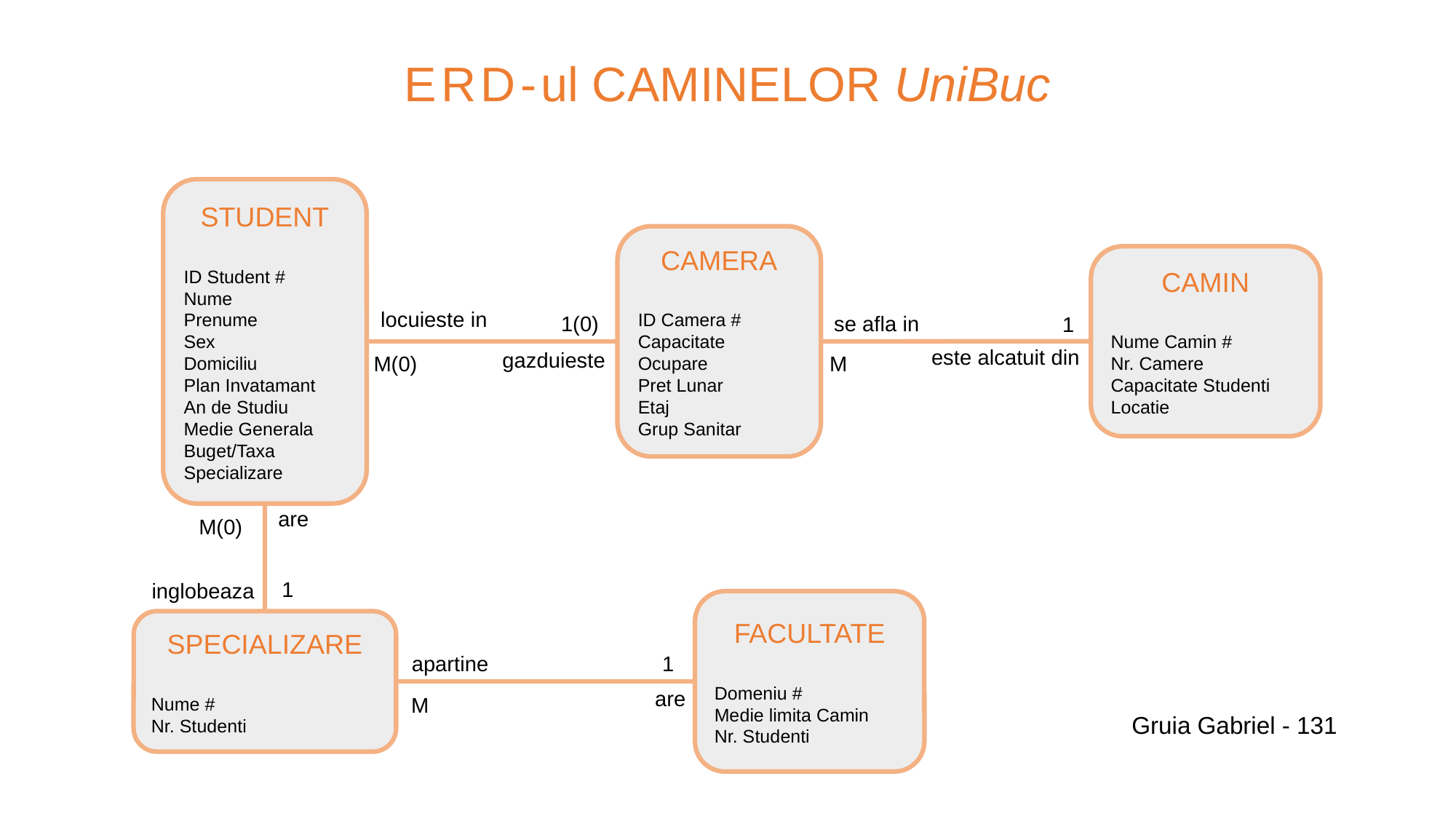

ERD-ul CAMINELOR UniBuc
STUDENT

ID Student #
Nume
Prenume
Sex
Domiciliu
Plan Invatamant
An de Studiu
Medie Generala
Buget/Taxa
Specializare
CAMERA

ID Camera #
Capacitate
Ocupare
Pret Lunar
Etaj
Grup Sanitar
CAMIN

Nume Camin #
Nr. Camere
Capacitate Studenti
Locatie
locuieste in
se afla in
1(0)
1
este alcatuit din
gazduieste
M(0)
M
are
M(0)
1
inglobeaza
FACULTATE

Domeniu #
Medie limita Camin
Nr. Studenti
SPECIALIZARE

Nume #
Nr. Studenti
apartine
1
are
M
Gruia Gabriel - 131